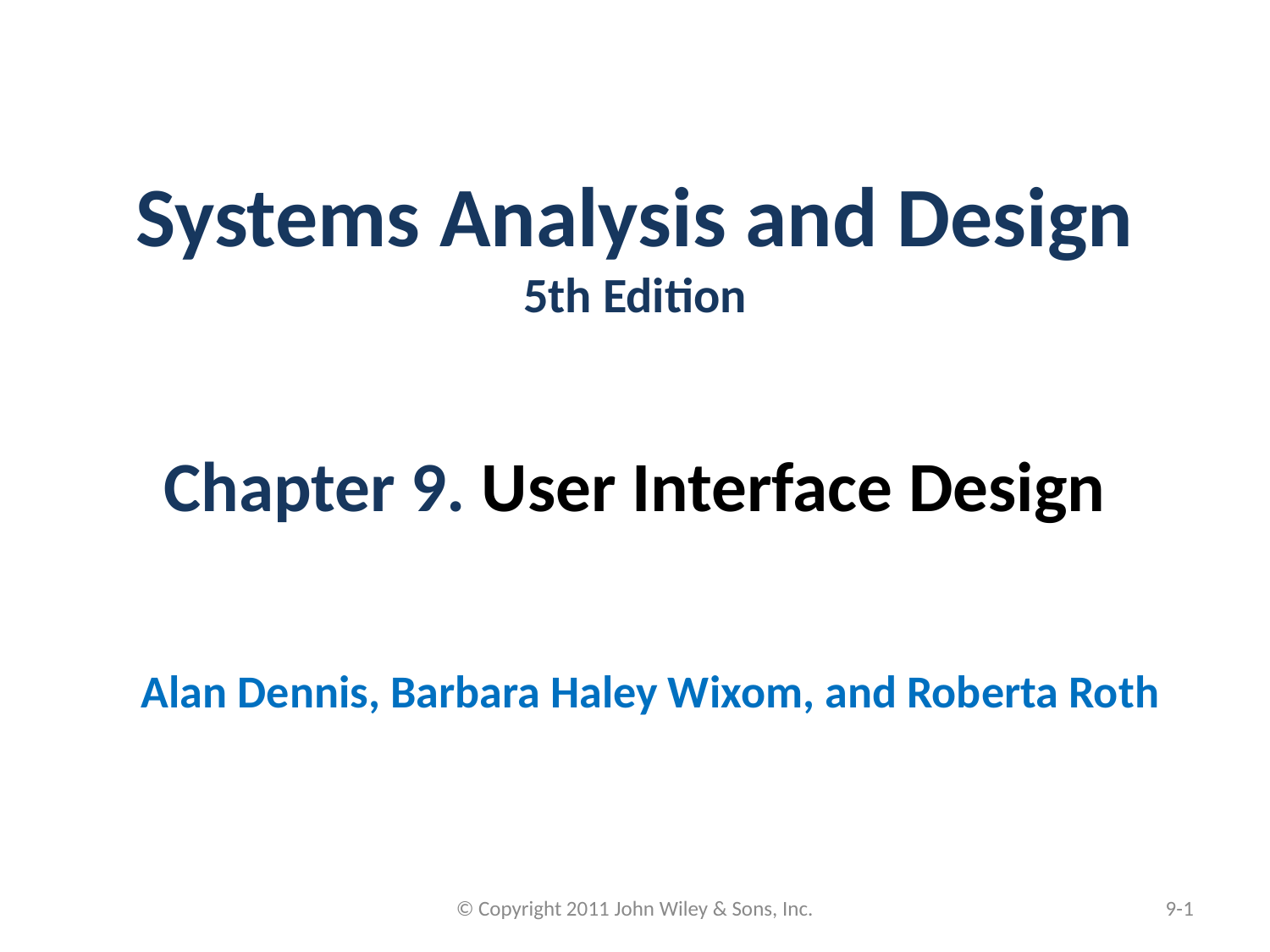

# Systems Analysis and Design 5th Edition Chapter 9. User Interface Design
Alan Dennis, Barbara Haley Wixom, and Roberta Roth
© Copyright 2011 John Wiley & Sons, Inc.
9-1